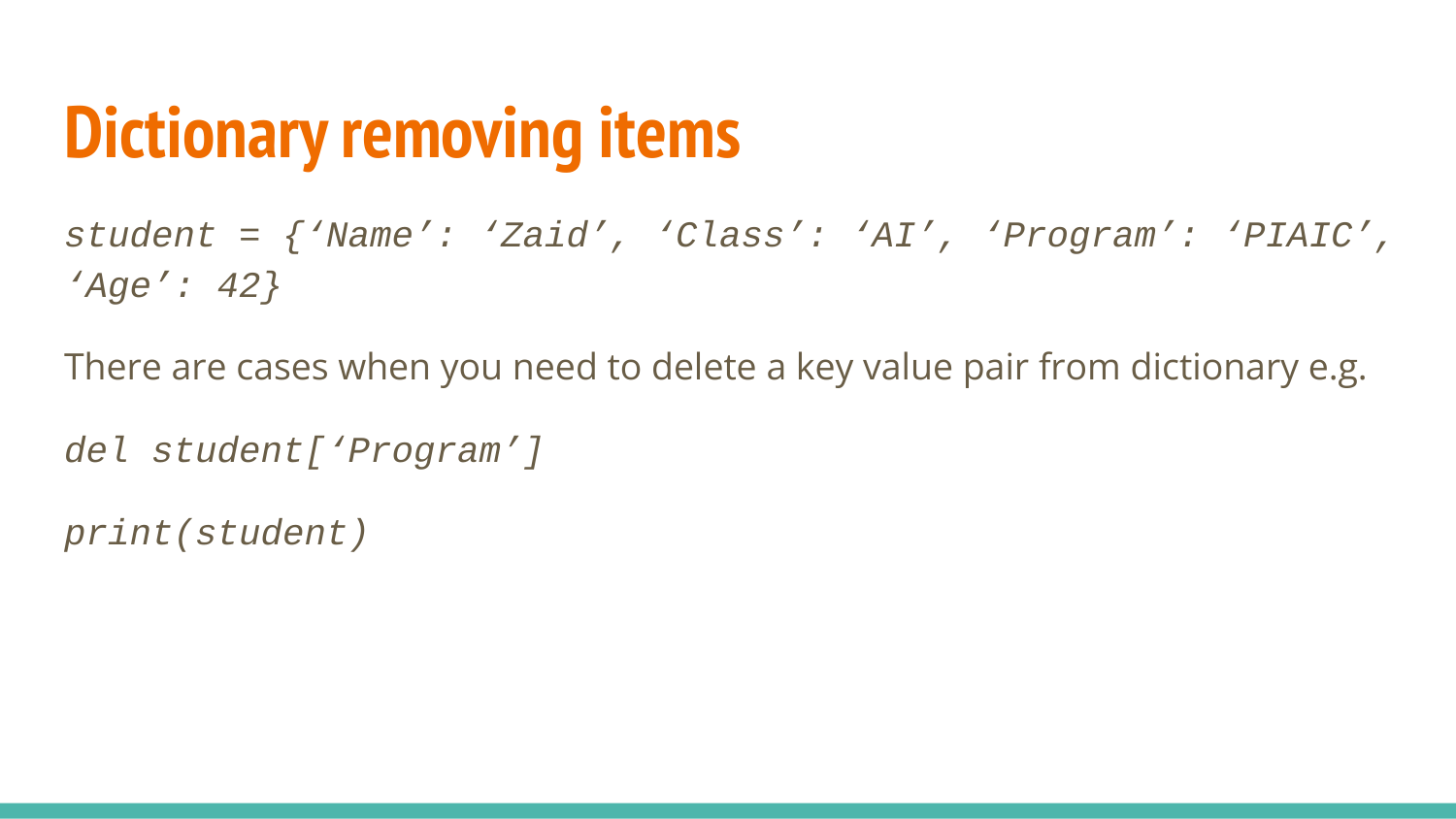

# Dictionary removing items
student = {‘Name’: ‘Zaid’, ‘Class’: ‘AI’, ‘Program’: ‘PIAIC’, ‘Age’: 42}
There are cases when you need to delete a key value pair from dictionary e.g.
del student[‘Program’]
print(student)